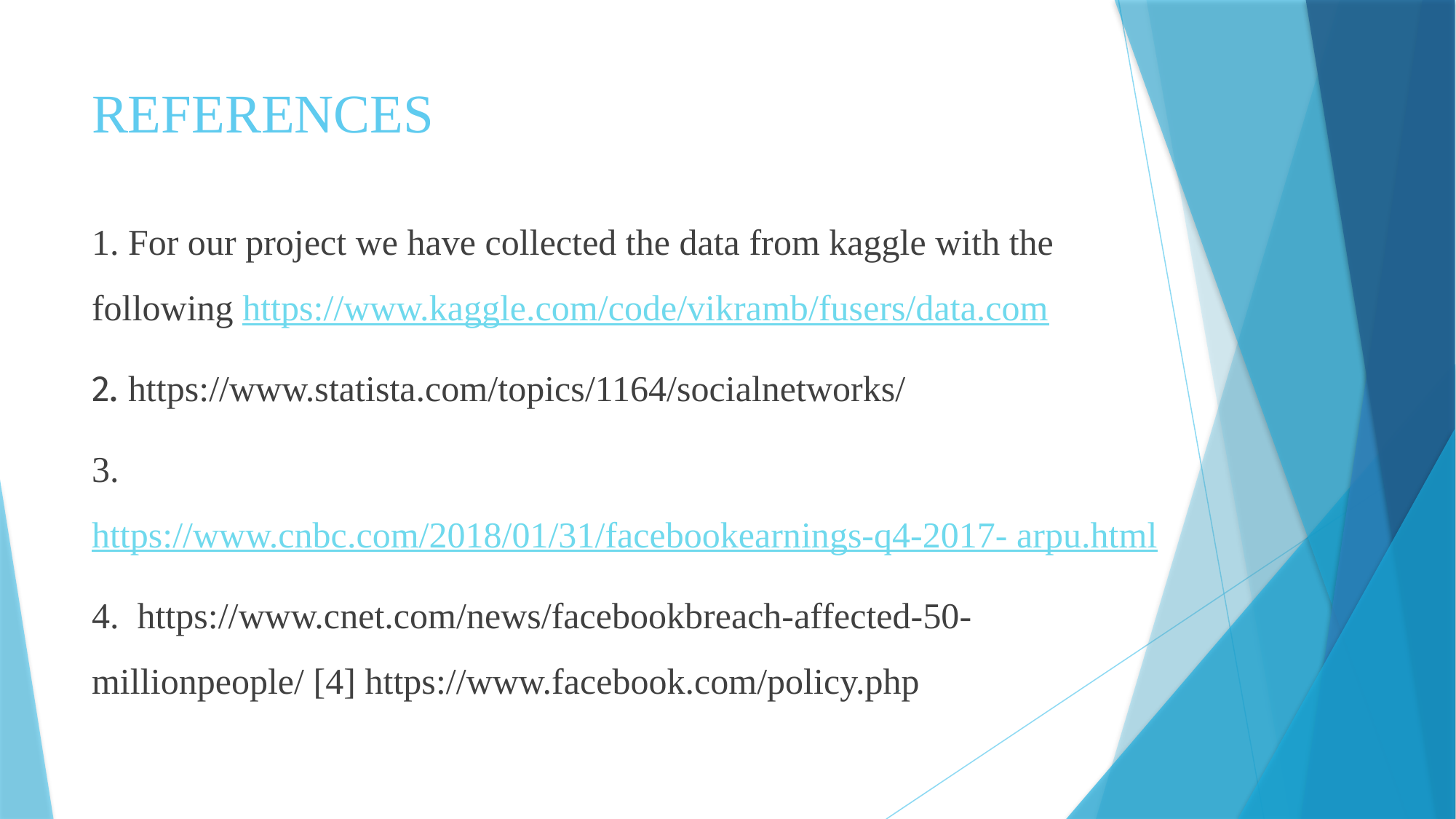

# REFERENCES
1. For our project we have collected the data from kaggle with the   following https://www.kaggle.com/code/vikramb/fusers/data.com
2. https://www.statista.com/topics/1164/socialnetworks/
3. https://www.cnbc.com/2018/01/31/facebookearnings-q4-2017- arpu.html
4.  https://www.cnet.com/news/facebookbreach-affected-50-millionpeople/ [4] https://www.facebook.com/policy.php